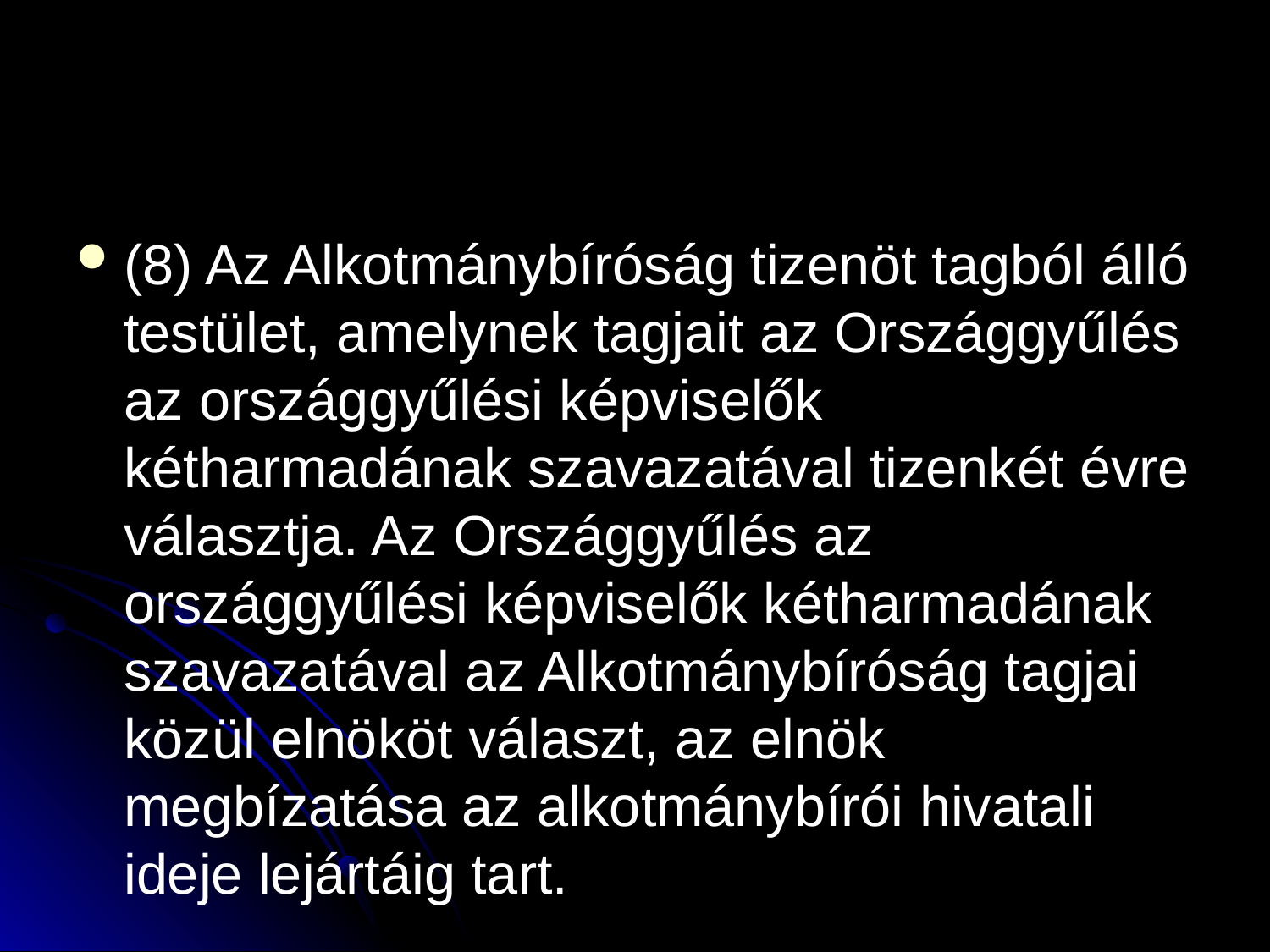

#
(8) Az Alkotmánybíróság tizenöt tagból álló testület, amelynek tagjait az Országgyűlés az országgyűlési képviselők kétharmadának szavazatával tizenkét évre választja. Az Országgyűlés az országgyűlési képviselők kétharmadának szavazatával az Alkotmánybíróság tagjai közül elnököt választ, az elnök megbízatása az alkotmánybírói hivatali ideje lejártáig tart.